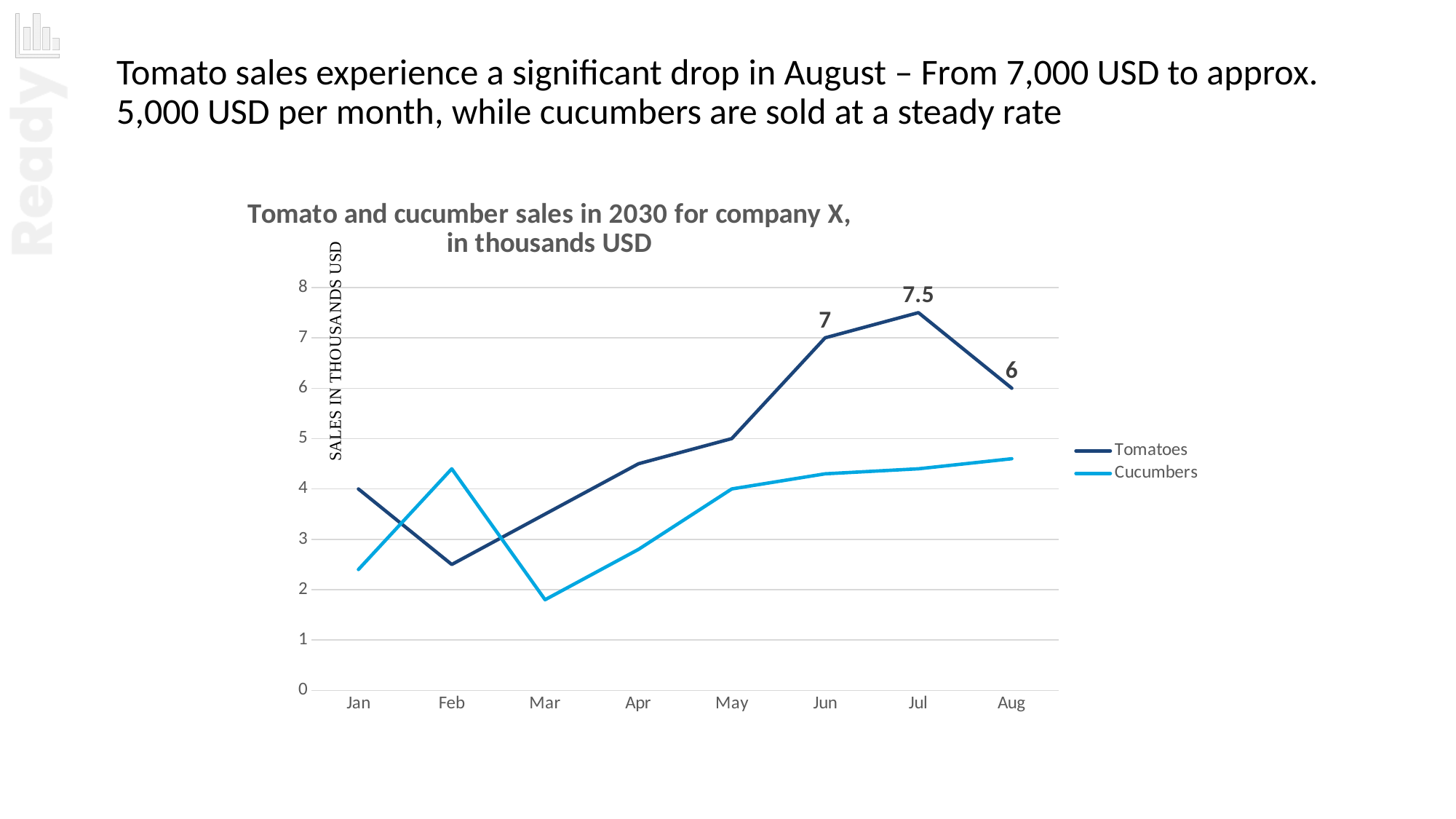

Tomato sales experience a significant drop in August – From 7,000 USD to approx. 5,000 USD per month, while cucumbers are sold at a steady rate

### Chart: Tomato and cucumber sales in 2030 for company X, in thousands USD

| Category | Tomatoes | Cucumbers |
|---|---|---|
| 47484 | 4.0 | 2.4 |
| 47515 | 2.5 | 4.4 |
| 47543 | 3.5 | 1.8 |
| 47574 | 4.5 | 2.8 |
| 47604 | 5.0 | 4.0 |
| 47635 | 7.0 | 4.3 |
| 47665 | 7.5 | 4.4 |
| 47696 | 6.0 | 4.6 |